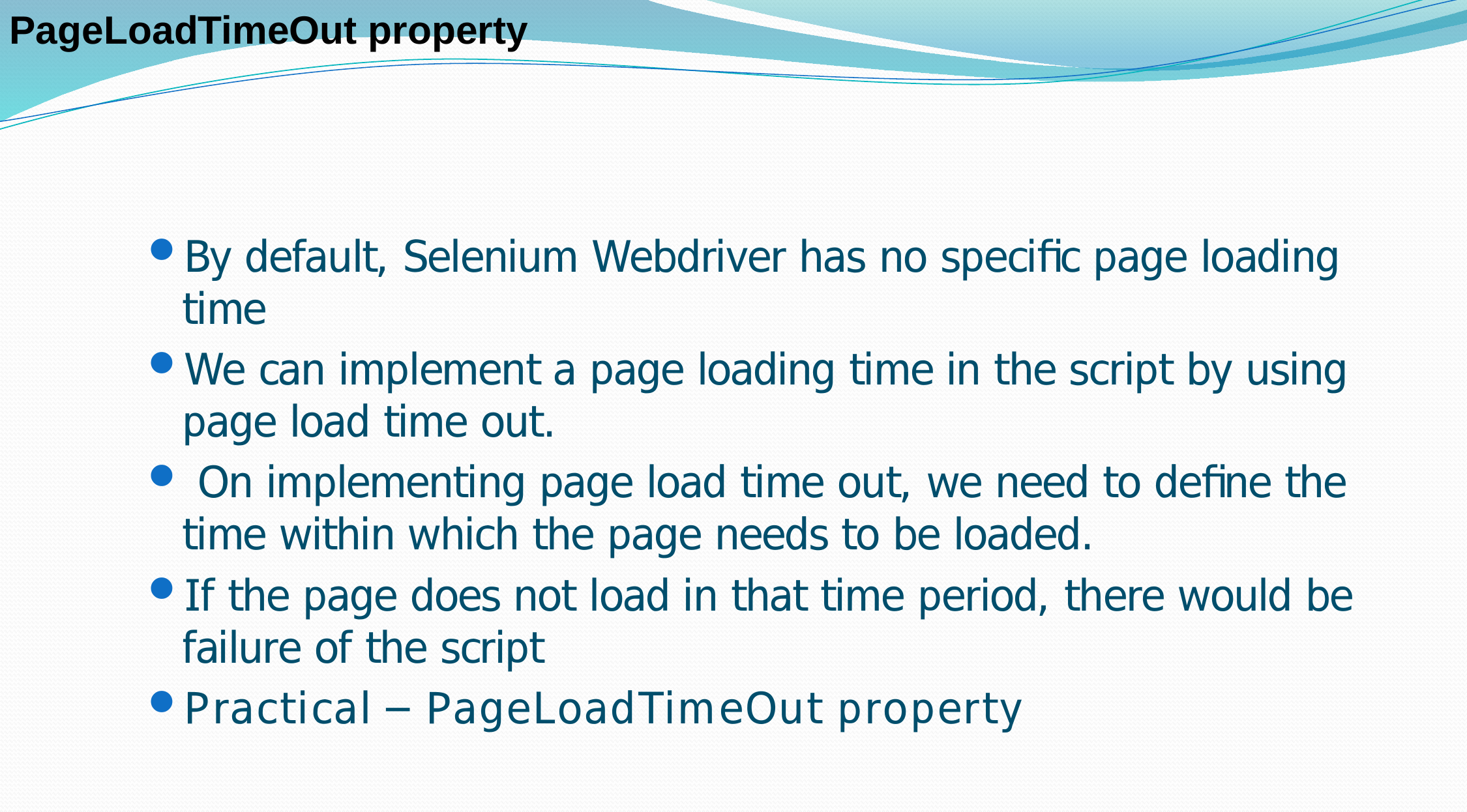

PageLoadTimeOut property

By default, Selenium Webdriver has no specific page loading time
We can implement a page loading time in the script by using page load time out.
 On implementing page load time out, we need to define the time within which the page needs to be loaded.
If the page does not load in that time period, there would be failure of the script
Practical – PageLoadTimeOut property